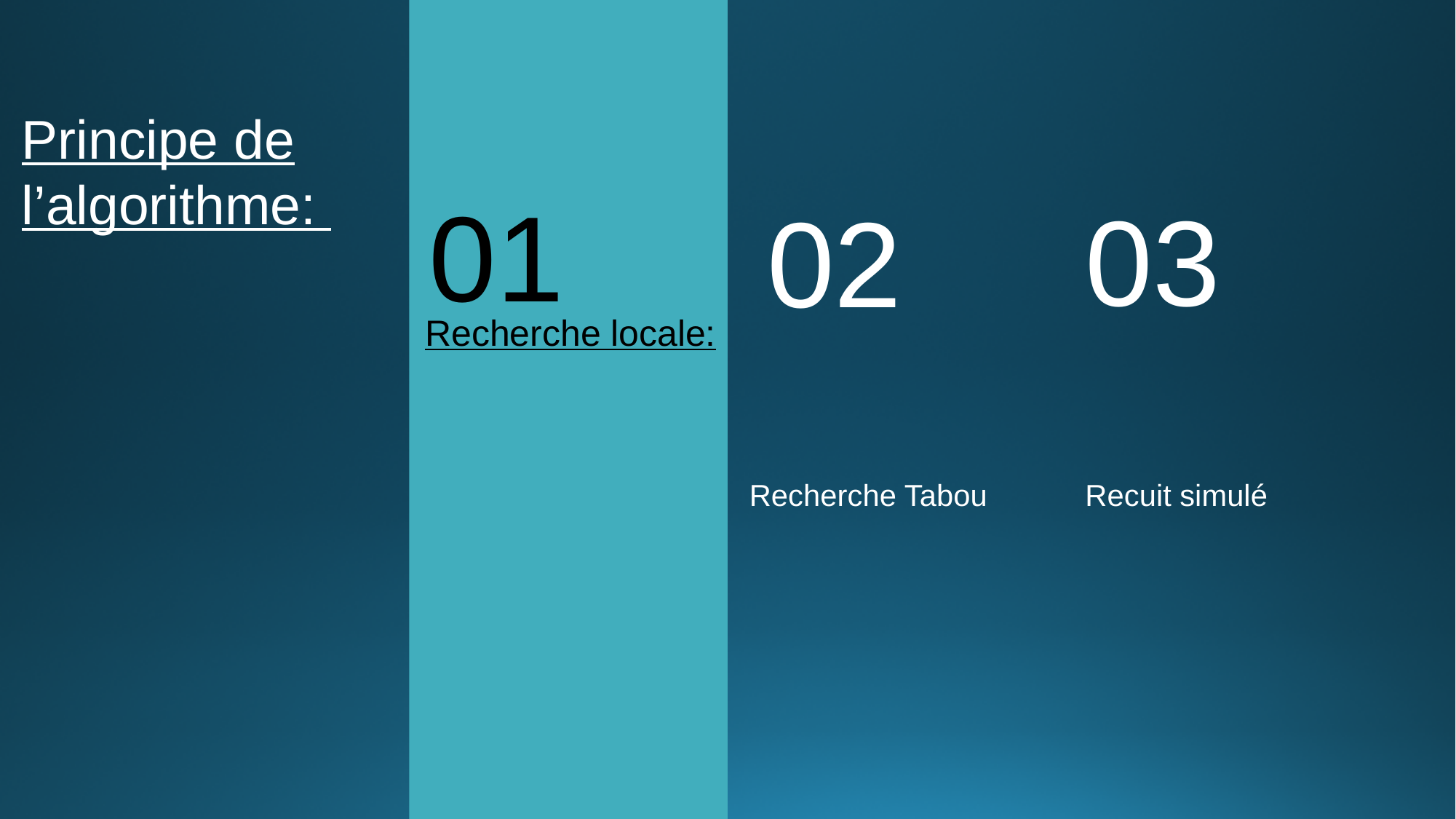

Principe de l’algorithme:
01
03
02
Recherche locale:

Recherche Tabou
Recuit simulé